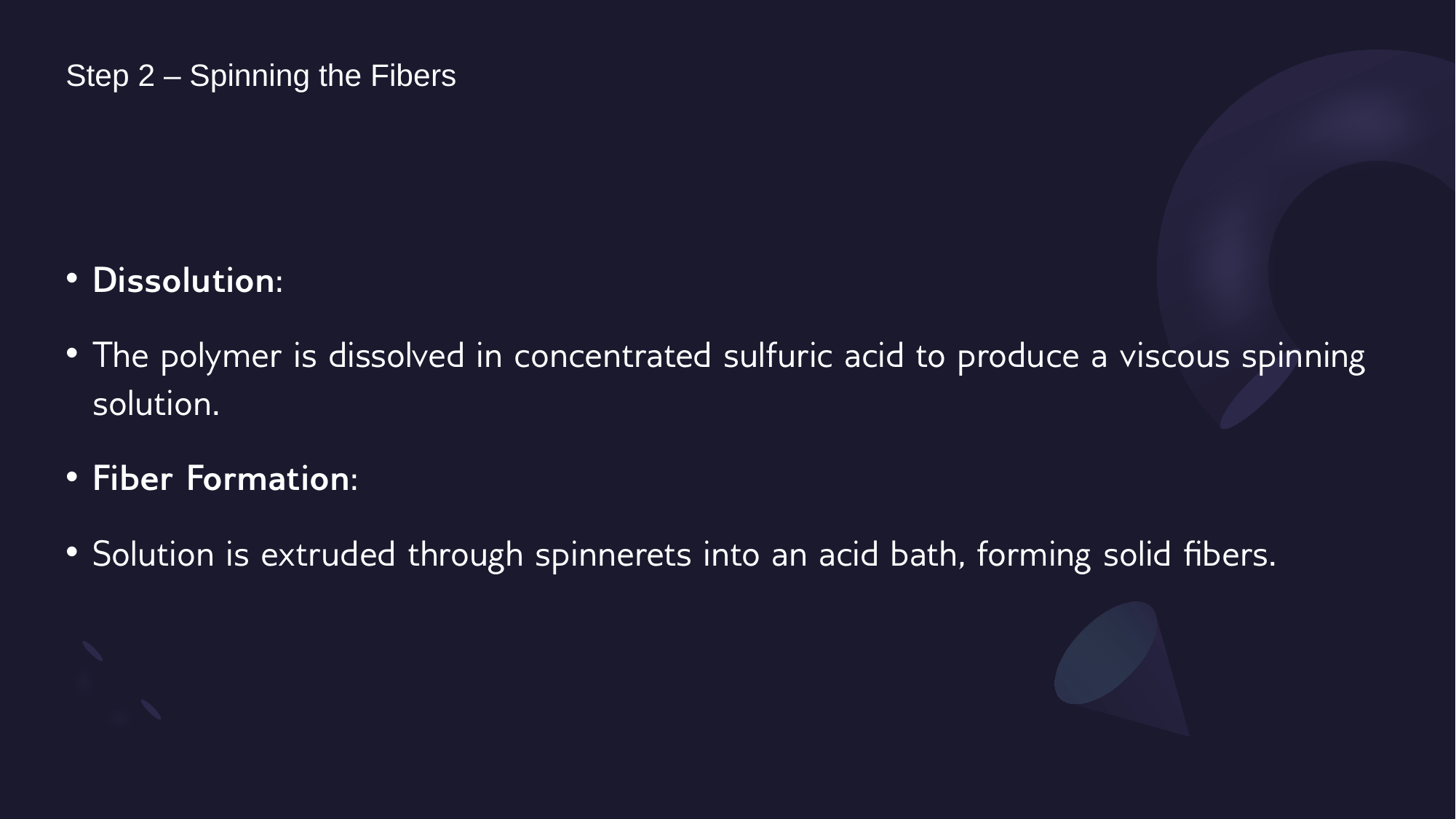

# Step 2 – Spinning the Fibers
Dissolution:
The polymer is dissolved in concentrated sulfuric acid to produce a viscous spinning solution.
Fiber Formation:
Solution is extruded through spinnerets into an acid bath, forming solid fibers.